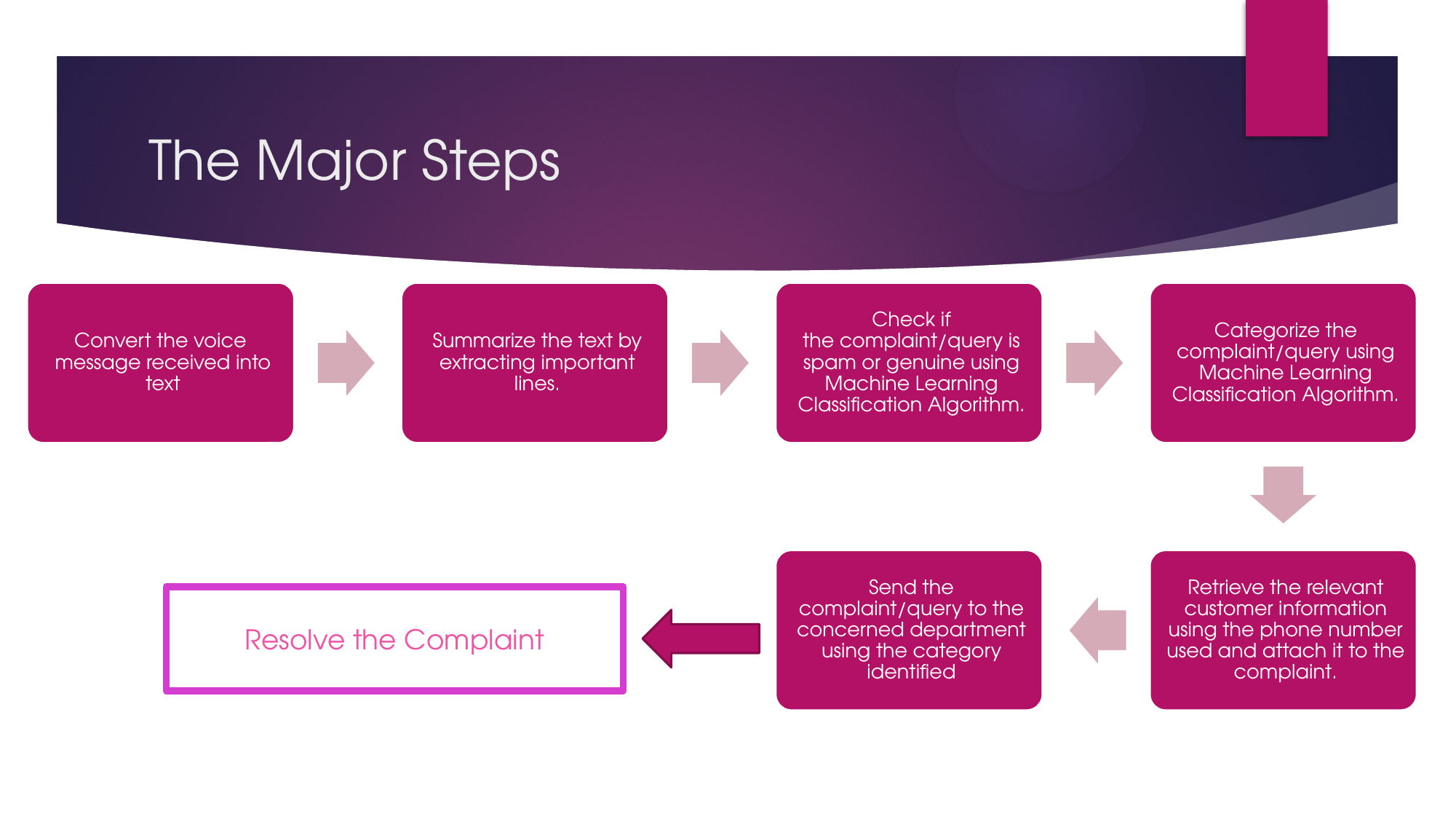

# The Major Steps
Convert the voice  message received into text

Summarize the text by extracting important lines.

Check if the complaint/query is spam or genuine using Machine Learning Classification Algorithm.

Categorize the complaint/query using Machine Learning Classification Algorithm.

Retrieve the relevant customer information using the phone number used and attach it to the complaint.

Send the complaint/query to the concerned department using the category identified
Resolve the Complaint